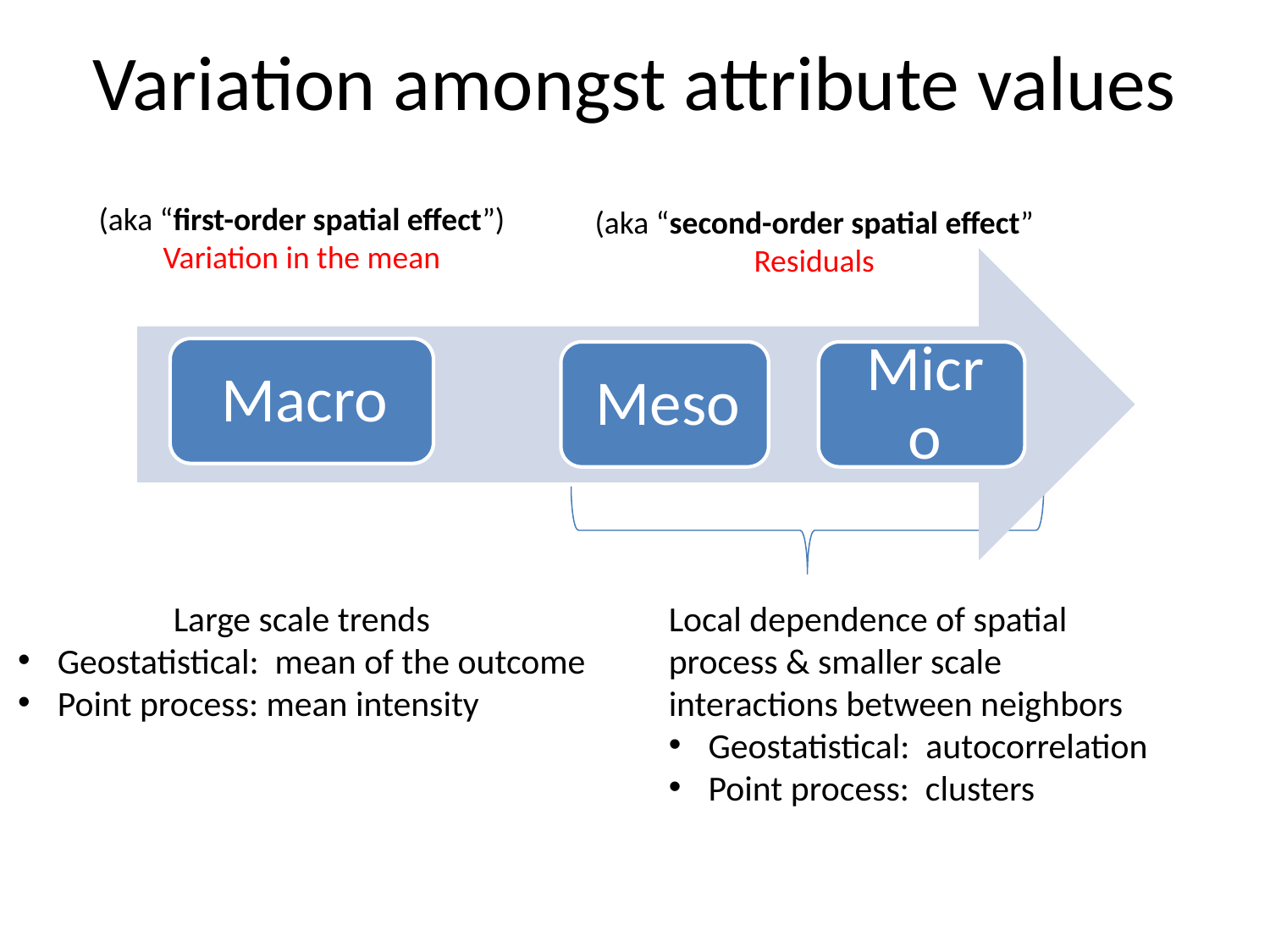

# Variation amongst attribute values
(aka “first-order spatial effect”)
Variation in the mean

(aka “second-order spatial effect”
Residuals

Macro
Meso
Micro

Large scale trends
Geostatistical:  mean of the outcome
Point process: mean intensity
Local dependence of spatial process & smaller scale interactions between neighbors
Geostatistical:  autocorrelation
Point process:  clusters